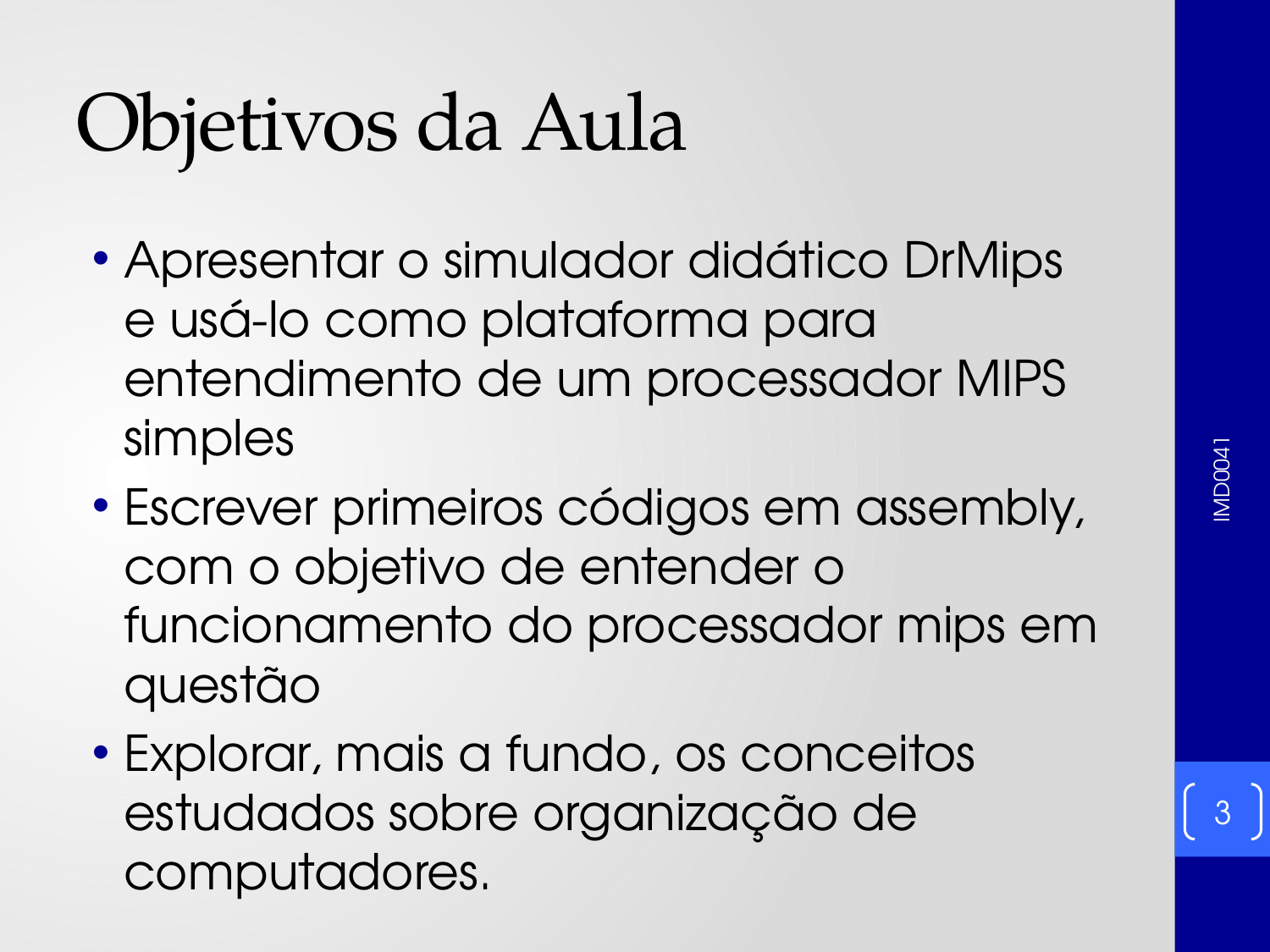

# Objetivos da Aula
Apresentar o simulador didático DrMips e usá-lo como plataforma para entendimento de um processador MIPS simples
Escrever primeiros códigos em assembly, com o objetivo de entender o funcionamento do processador mips em questão
Explorar, mais a fundo, os conceitos estudados sobre organização de computadores.

IMD0041
3